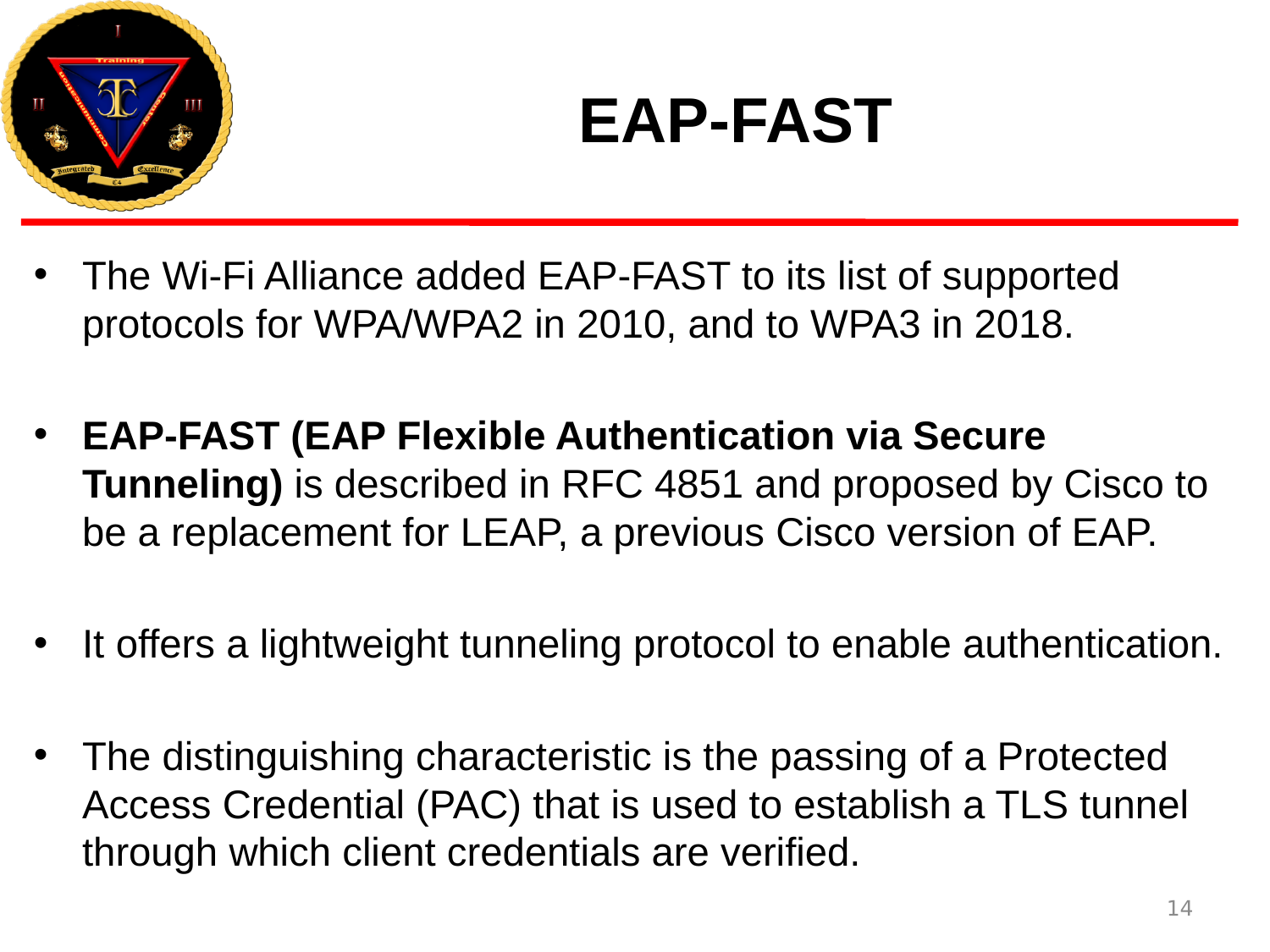

# EAP-FAST
The Wi-Fi Alliance added EAP-FAST to its list of supported protocols for WPA/WPA2 in 2010, and to WPA3 in 2018.

EAP-FAST (EAP Flexible Authentication via Secure Tunneling) is described in RFC 4851 and proposed by Cisco to be a replacement for LEAP, a previous Cisco version of EAP.

It offers a lightweight tunneling protocol to enable authentication.

The distinguishing characteristic is the passing of a Protected Access Credential (PAC) that is used to establish a TLS tunnel through which client credentials are verified.
14